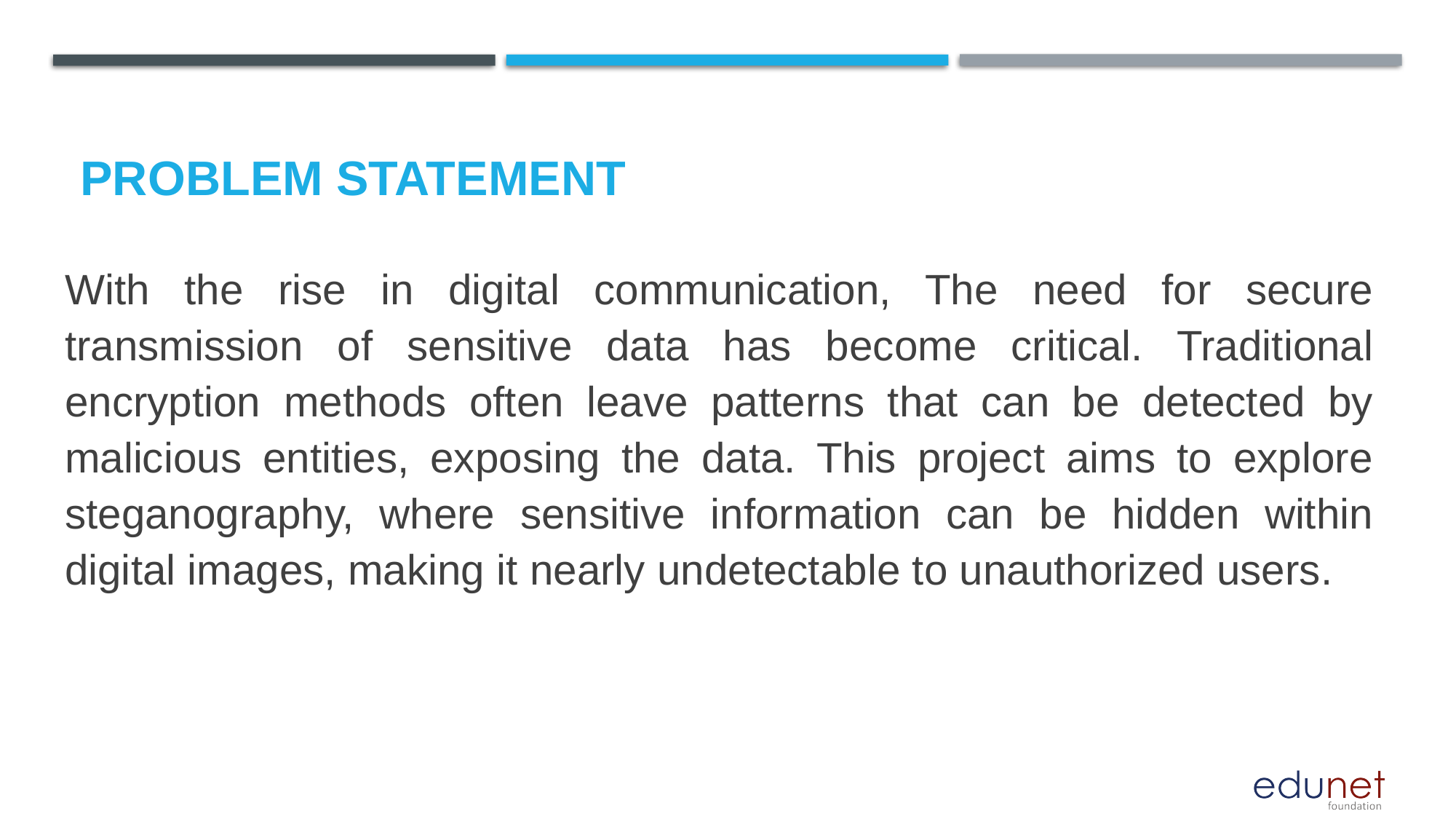

# Problem Statement
With the rise in digital communication, The need for secure transmission of sensitive data has become critical. Traditional encryption methods often leave patterns that can be detected by malicious entities, exposing the data. This project aims to explore steganography, where sensitive information can be hidden within digital images, making it nearly undetectable to unauthorized users.